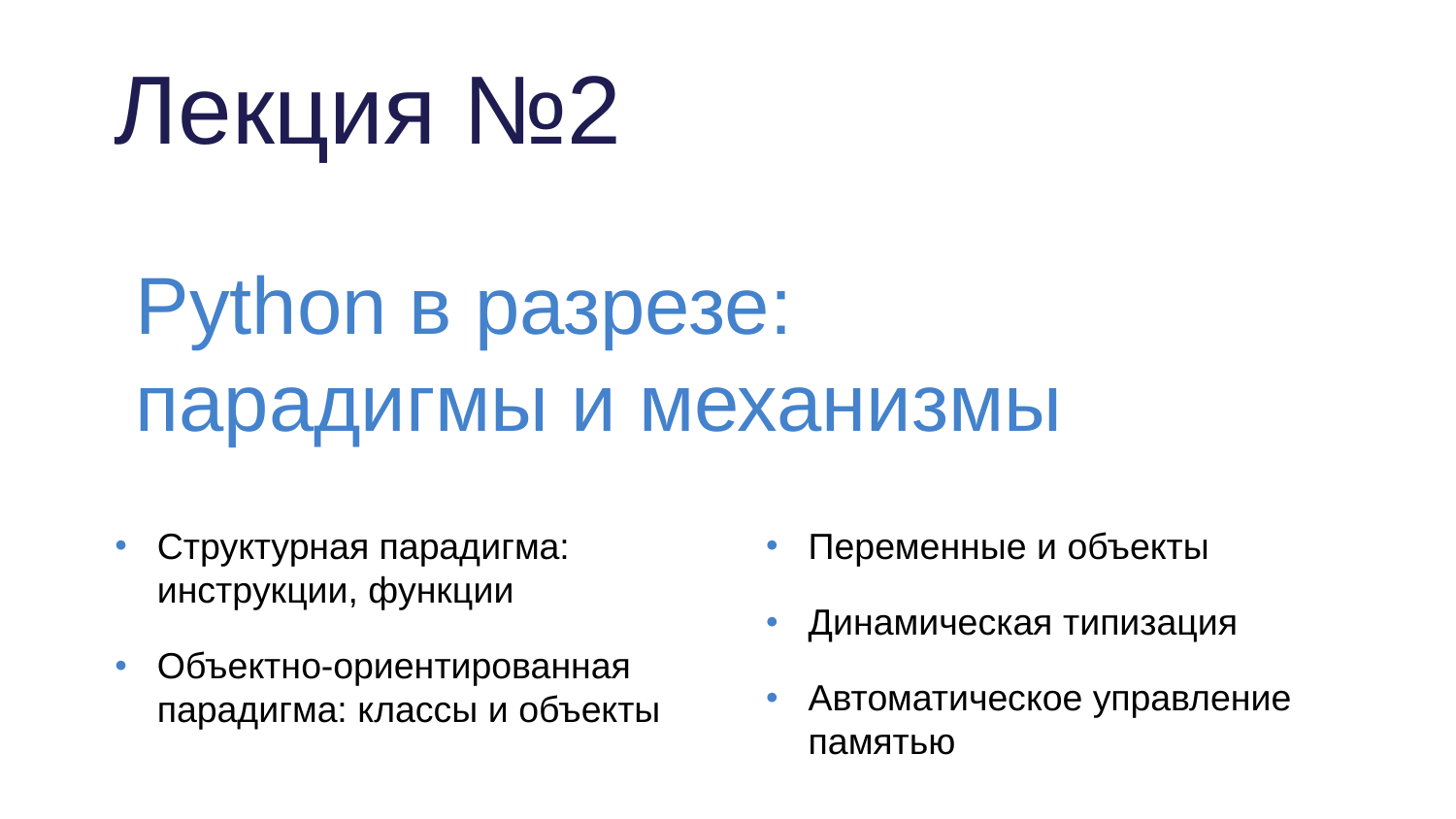

# Лекция №2
Python в разрезе:
парадигмы и механизмы
Структурная парадигма: инструкции, функции
Объектно-ориентированная парадигма: классы и объекты
Переменные и объекты
Динамическая типизация
Автоматическое управление памятью